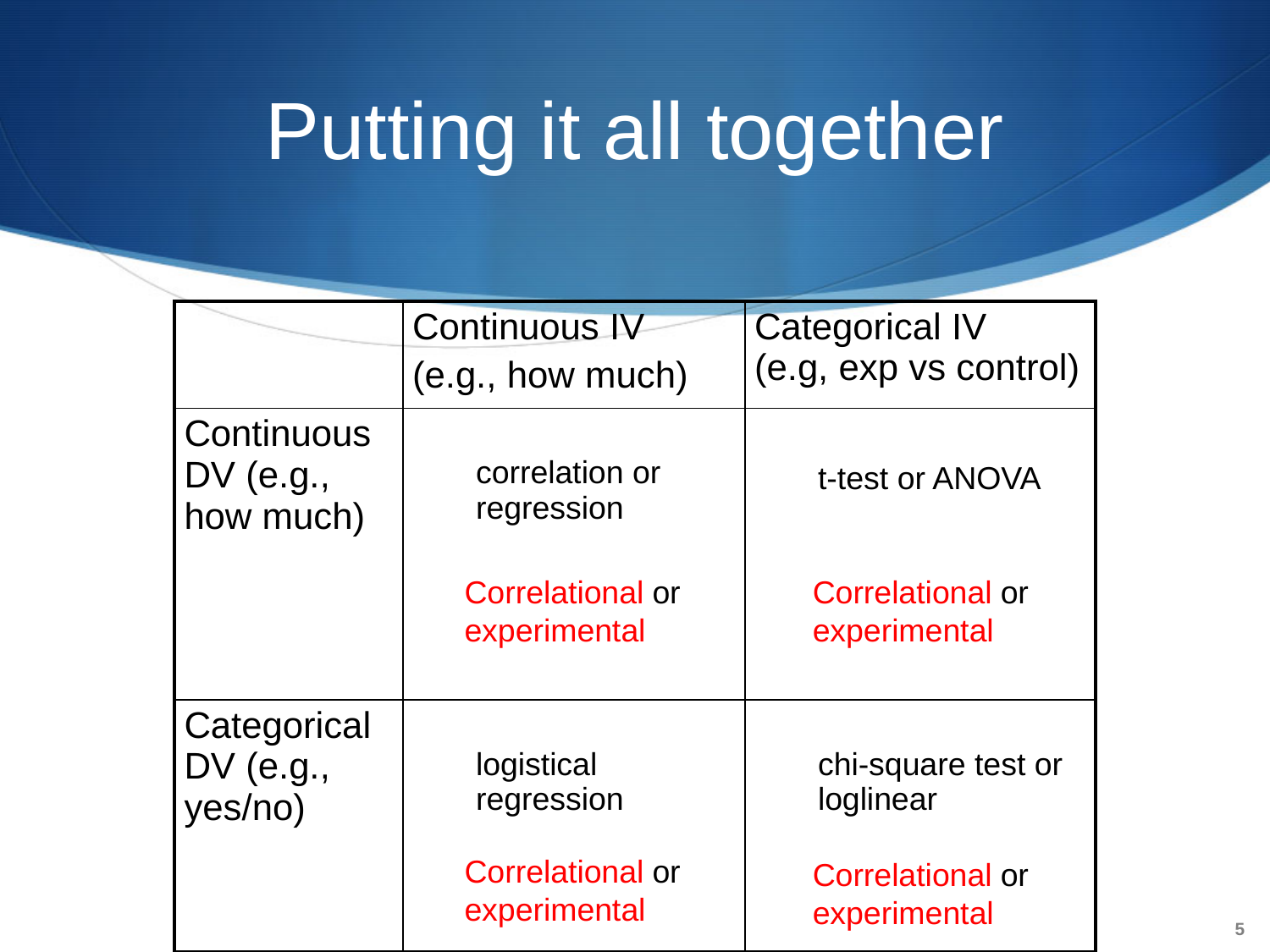

# Putting it all together
|  | Continuous IV (e.g., how much) | Categorical IV (e.g, exp vs control) |
| --- | --- | --- |
| Continuous DV (e.g., how much) | correlation or regression | t-test or ANOVA |
| Categorical DV (e.g., yes/no) | logistical regression | chi-square test or loglinear |
Correlational or experimental
Correlational or experimental
Correlational or experimental
Correlational or experimental
5